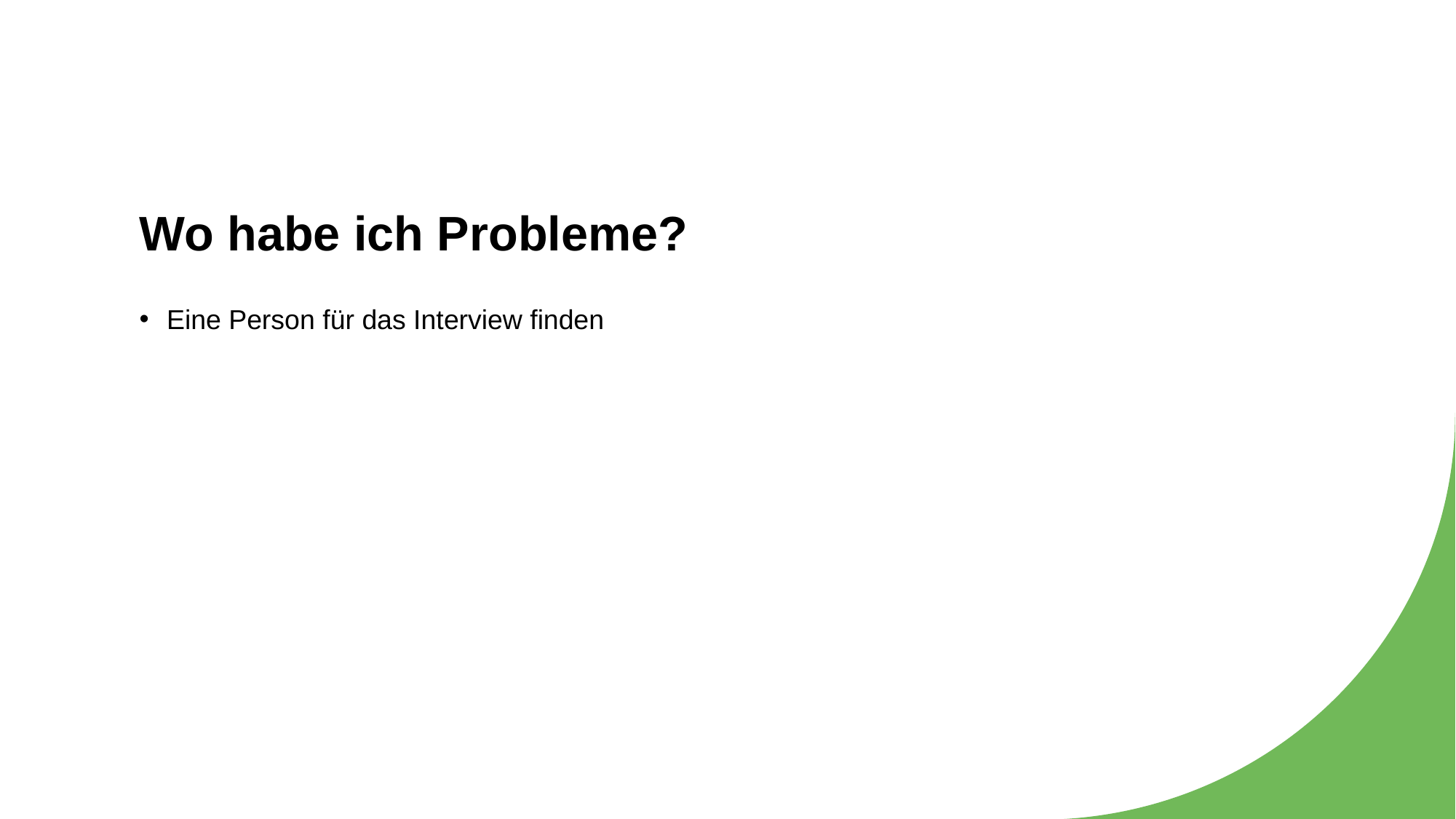

# Wo habe ich Probleme?
Eine Person für das Interview finden